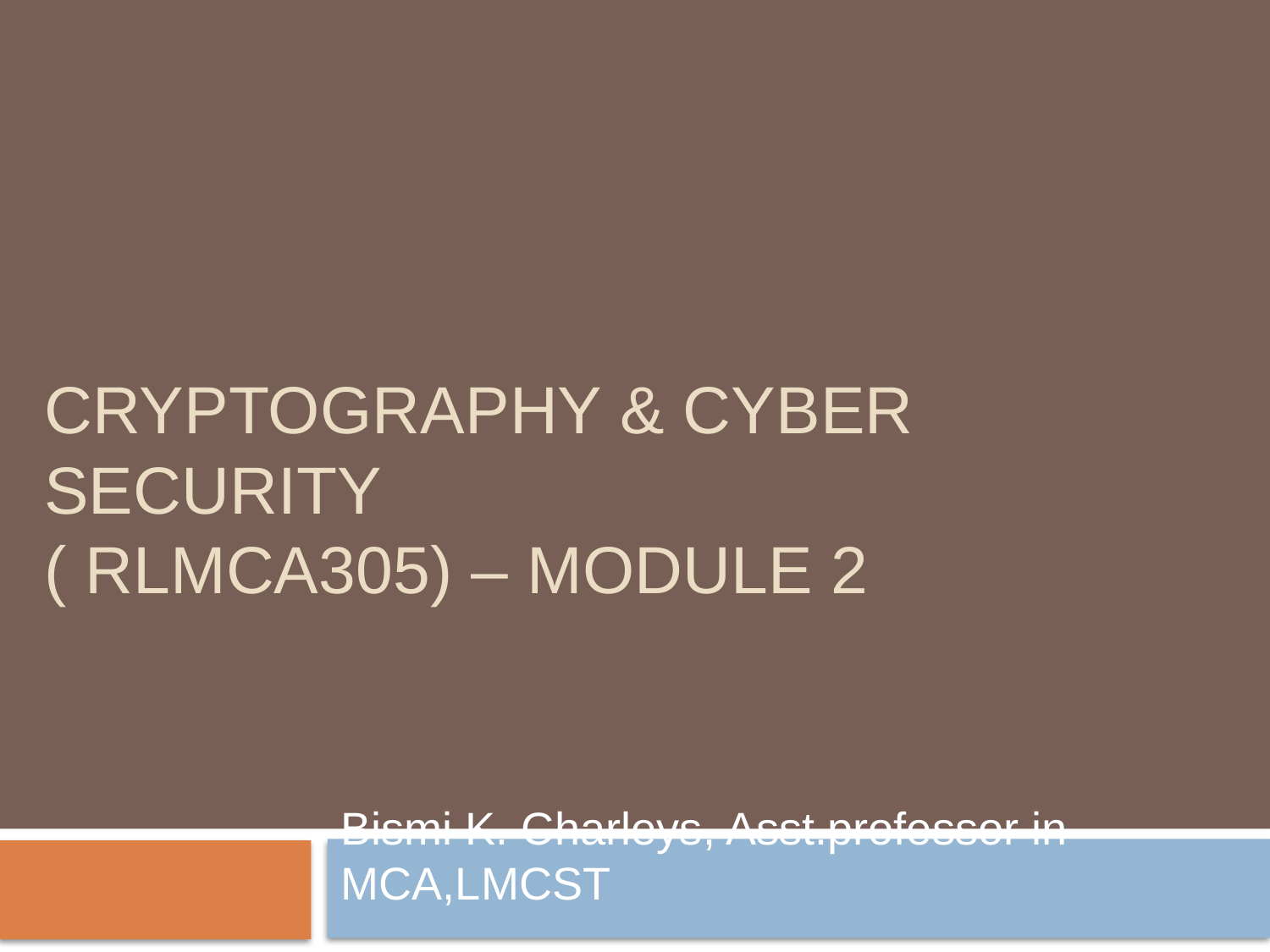

# Cryptography & Cyber security ( RLMCA305) – Module 2
Bismi K. Charleys, Asst.professor in MCA,LMCST